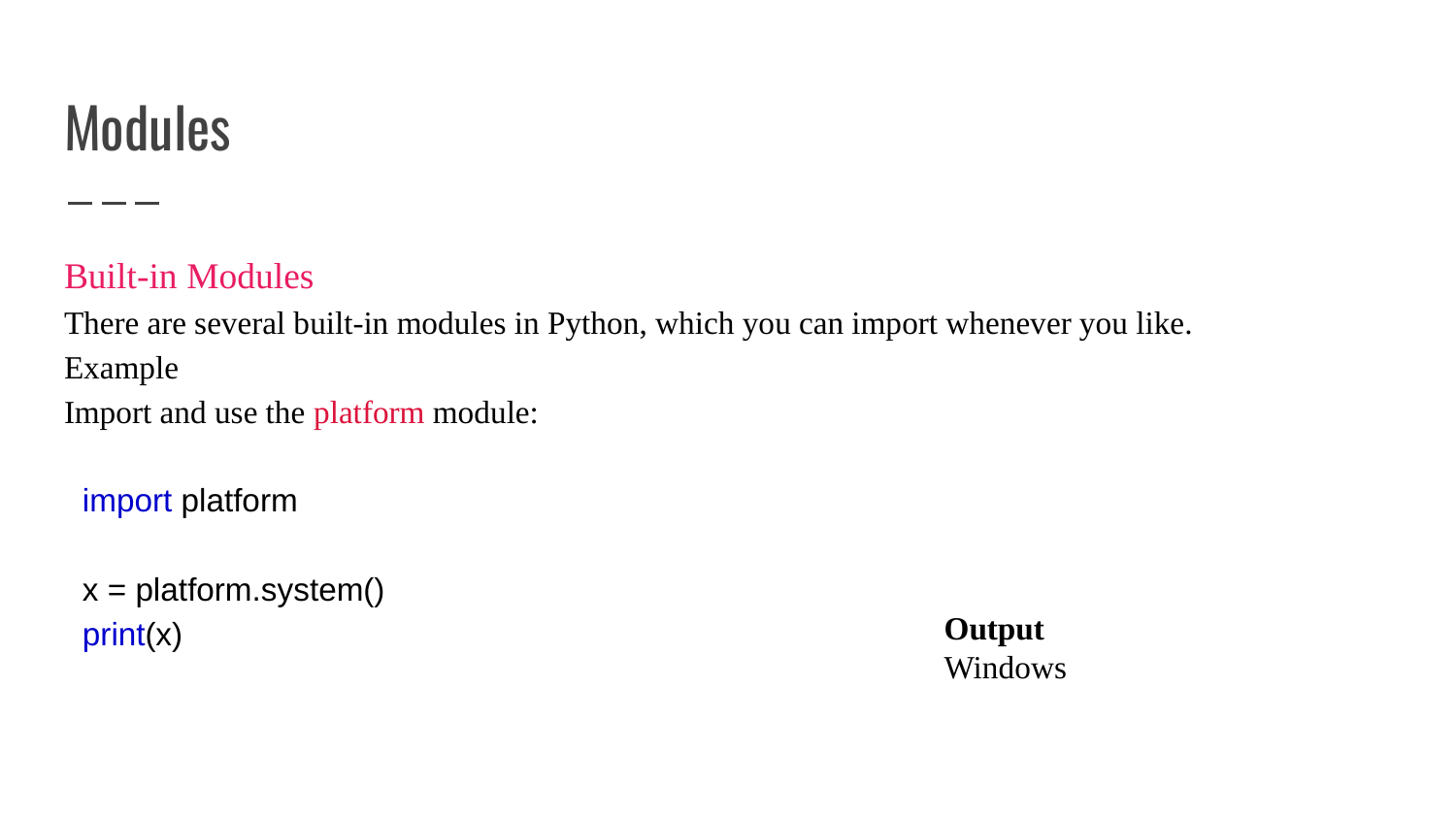

# Modules
Built-in Modules
There are several built-in modules in Python, which you can import whenever you like.
Example
Import and use the platform module:

import platform

x = platform.system()
print(x)
Output
Windows